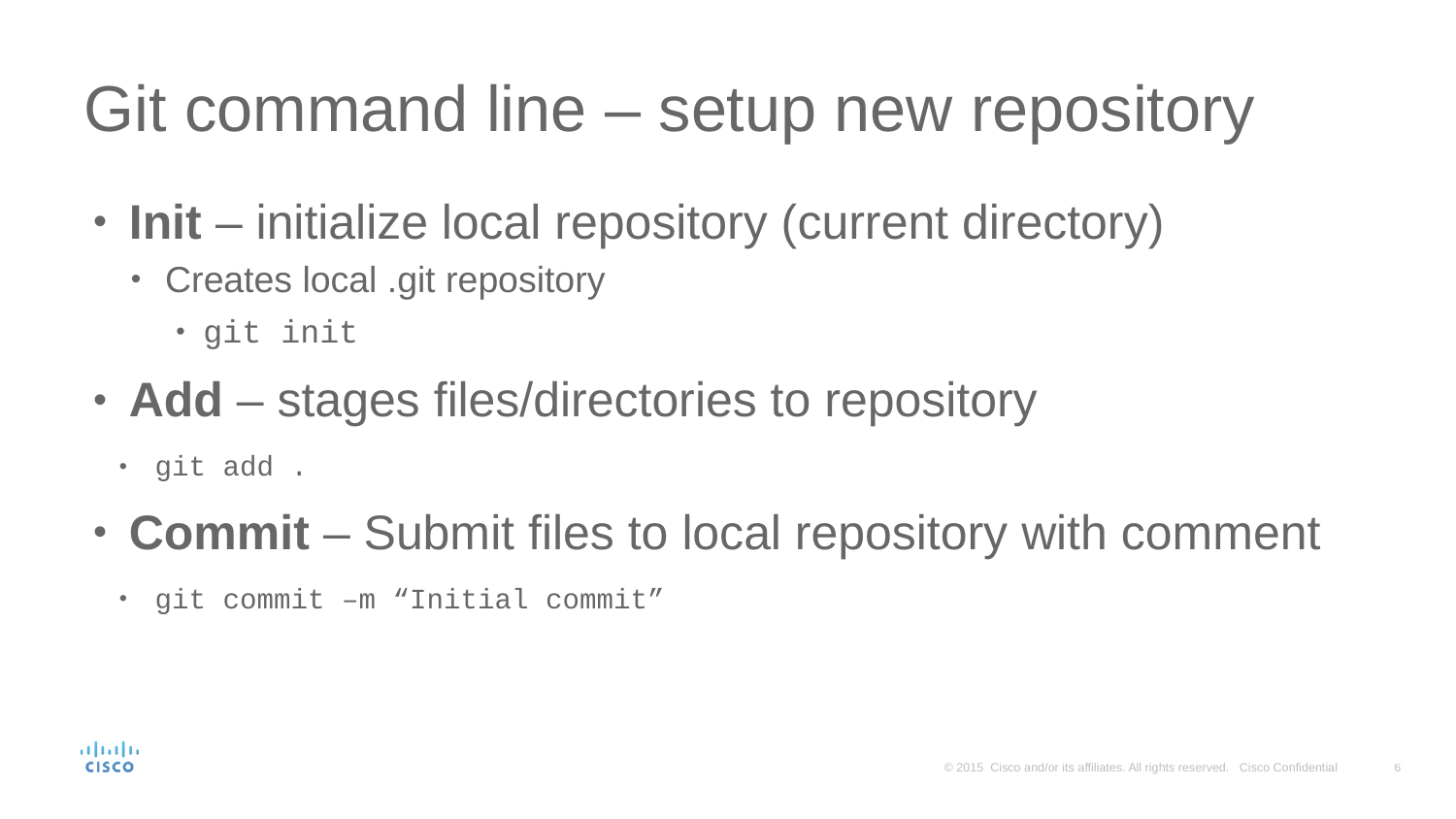

# Git command line – setup new repository
Init – initialize local repository (current directory)
Creates local .git repository
git init
Add – stages files/directories to repository
git add .
Commit – Submit files to local repository with comment
git commit –m “Initial commit”